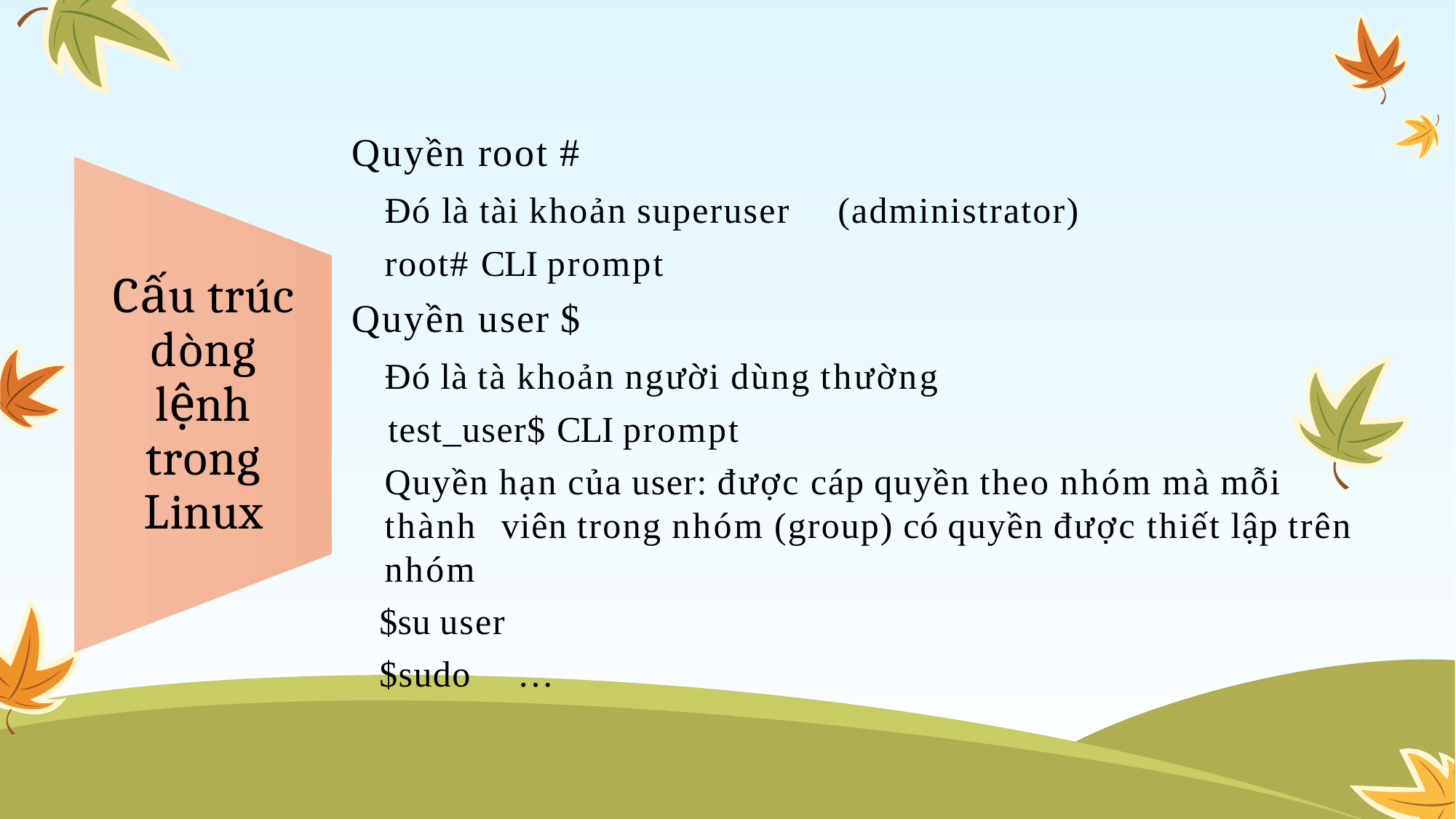

Quyền root #
Đó là tài khoản superuser	(administrator)
root# CLI prompt
Quyền user $
Đó là tà khoản người dùng thường
test_user$ CLI prompt
Quyền hạn của user: được cáp quyền theo nhóm mà mỗi thành  viên trong nhóm (group) có quyền được thiết lập trên nhóm
$su user
$sudo	…
Cấu trúc dòng lệnh trong Linux